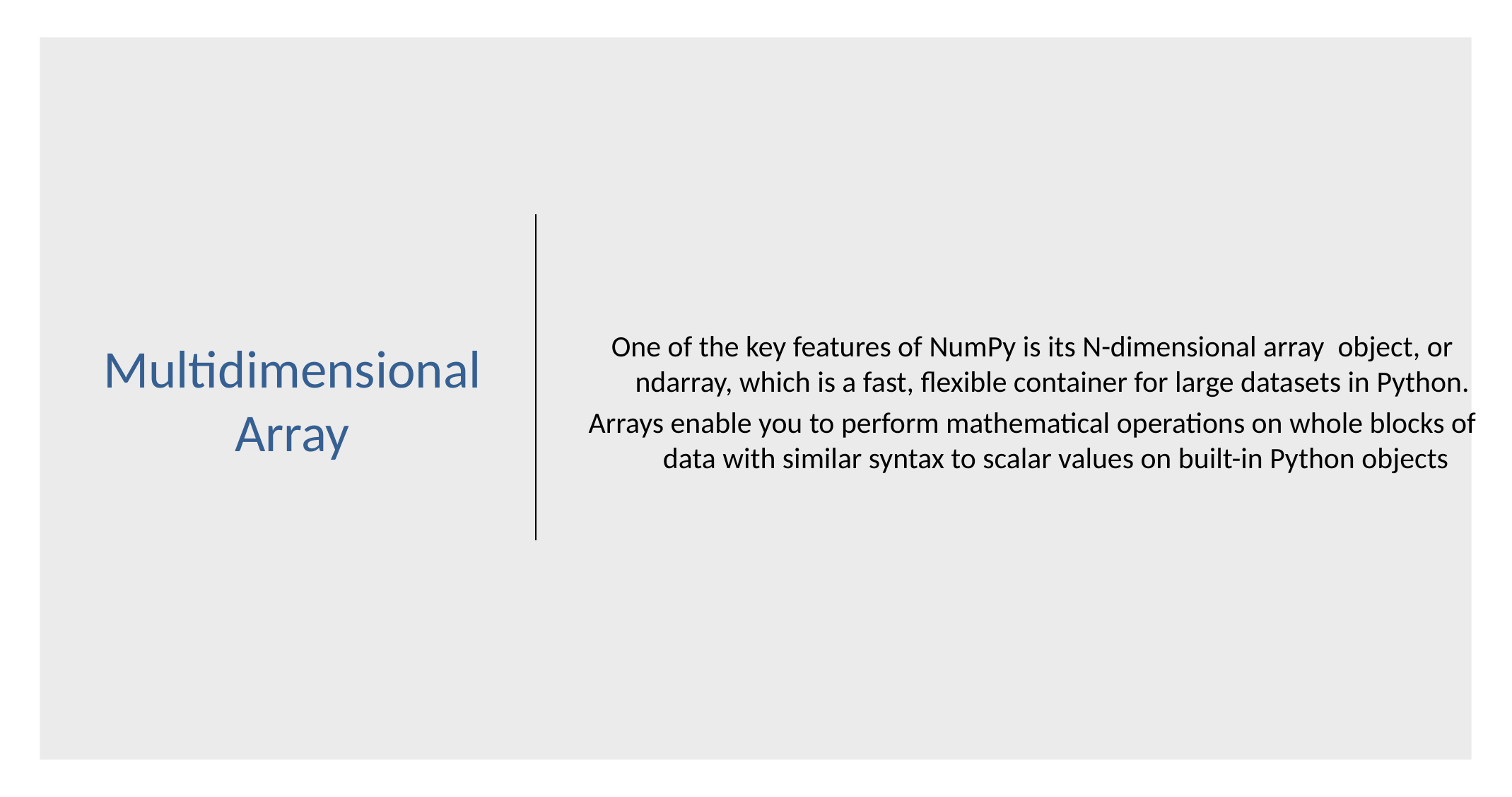

# Multidimensional Array
One of the key features of NumPy is its N-dimensional array  object, or ndarray, which is a fast, flexible container for large datasets in Python.
Arrays enable you to perform mathematical operations on whole blocks of data with similar syntax to scalar values on built-in Python objects